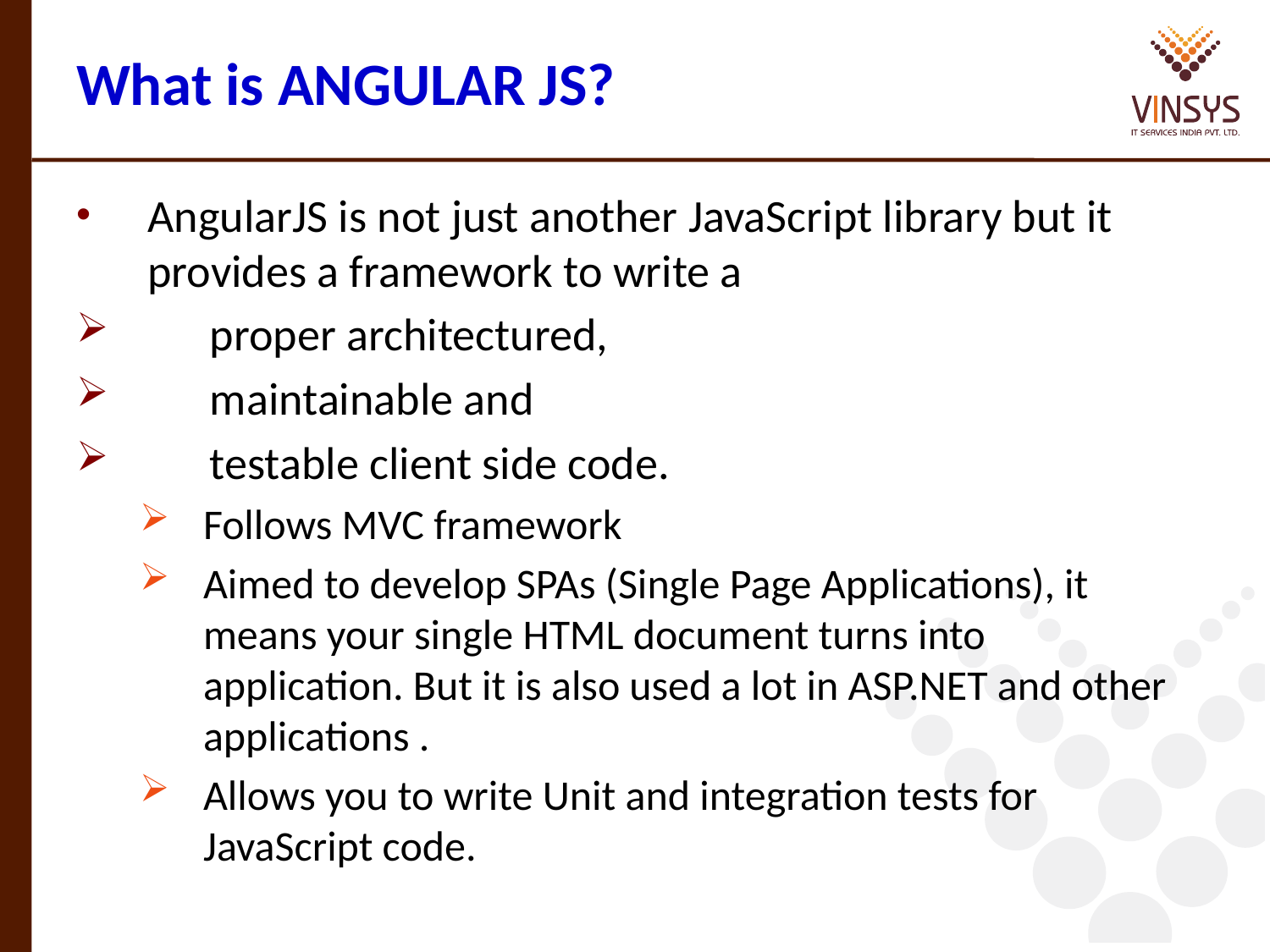

# What is ANGULAR JS?
AngularJS is not just another JavaScript library but it provides a framework to write a
      proper architectured,
      maintainable and
      testable client side code.
Follows MVC framework
Aimed to develop SPAs (Single Page Applications), it means your single HTML document turns into application. But it is also used a lot in ASP.NET and other applications .
Allows you to write Unit and integration tests for JavaScript code.